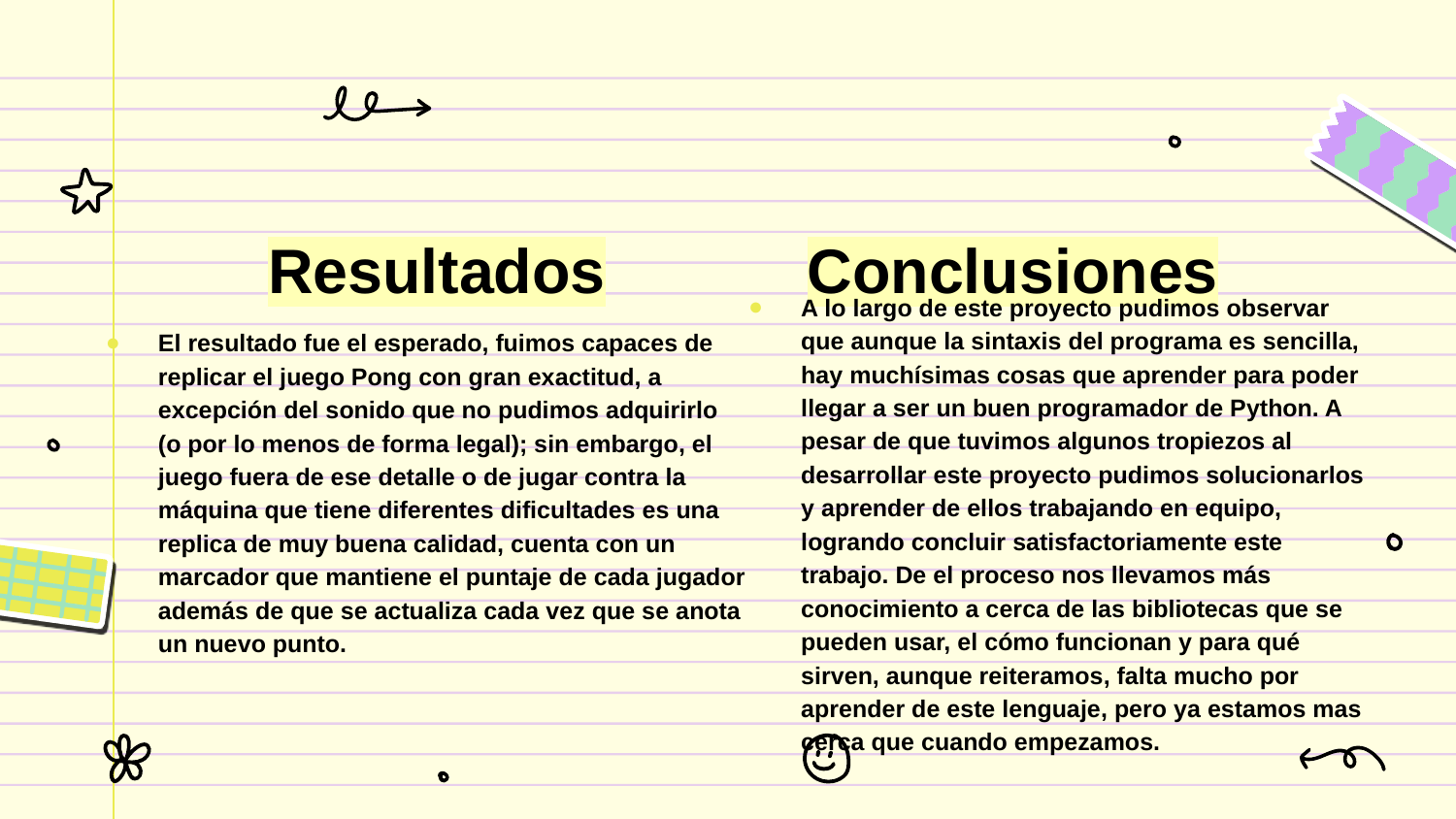

# Resultados
Conclusiones
El resultado fue el esperado, fuimos capaces de replicar el juego Pong con gran exactitud, a excepción del sonido que no pudimos adquirirlo (o por lo menos de forma legal); sin embargo, el juego fuera de ese detalle o de jugar contra la máquina que tiene diferentes dificultades es una replica de muy buena calidad, cuenta con un marcador que mantiene el puntaje de cada jugador además de que se actualiza cada vez que se anota un nuevo punto.
A lo largo de este proyecto pudimos observar que aunque la sintaxis del programa es sencilla, hay muchísimas cosas que aprender para poder llegar a ser un buen programador de Python. A pesar de que tuvimos algunos tropiezos al desarrollar este proyecto pudimos solucionarlos y aprender de ellos trabajando en equipo, logrando concluir satisfactoriamente este trabajo. De el proceso nos llevamos más conocimiento a cerca de las bibliotecas que se pueden usar, el cómo funcionan y para qué sirven, aunque reiteramos, falta mucho por aprender de este lenguaje, pero ya estamos mas cerca que cuando empezamos.